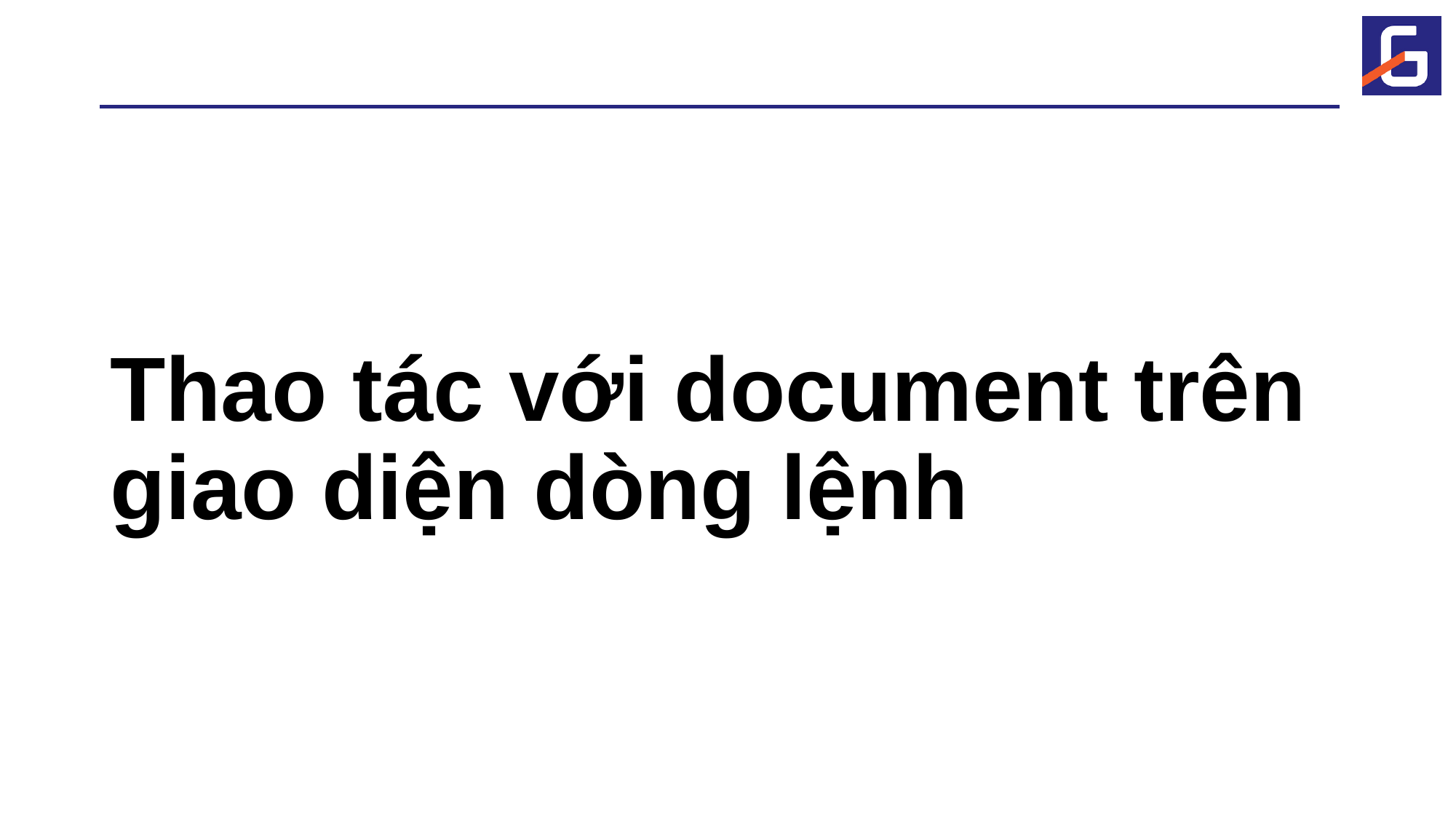

# Thao tác với document trên giao diện dòng lệnh